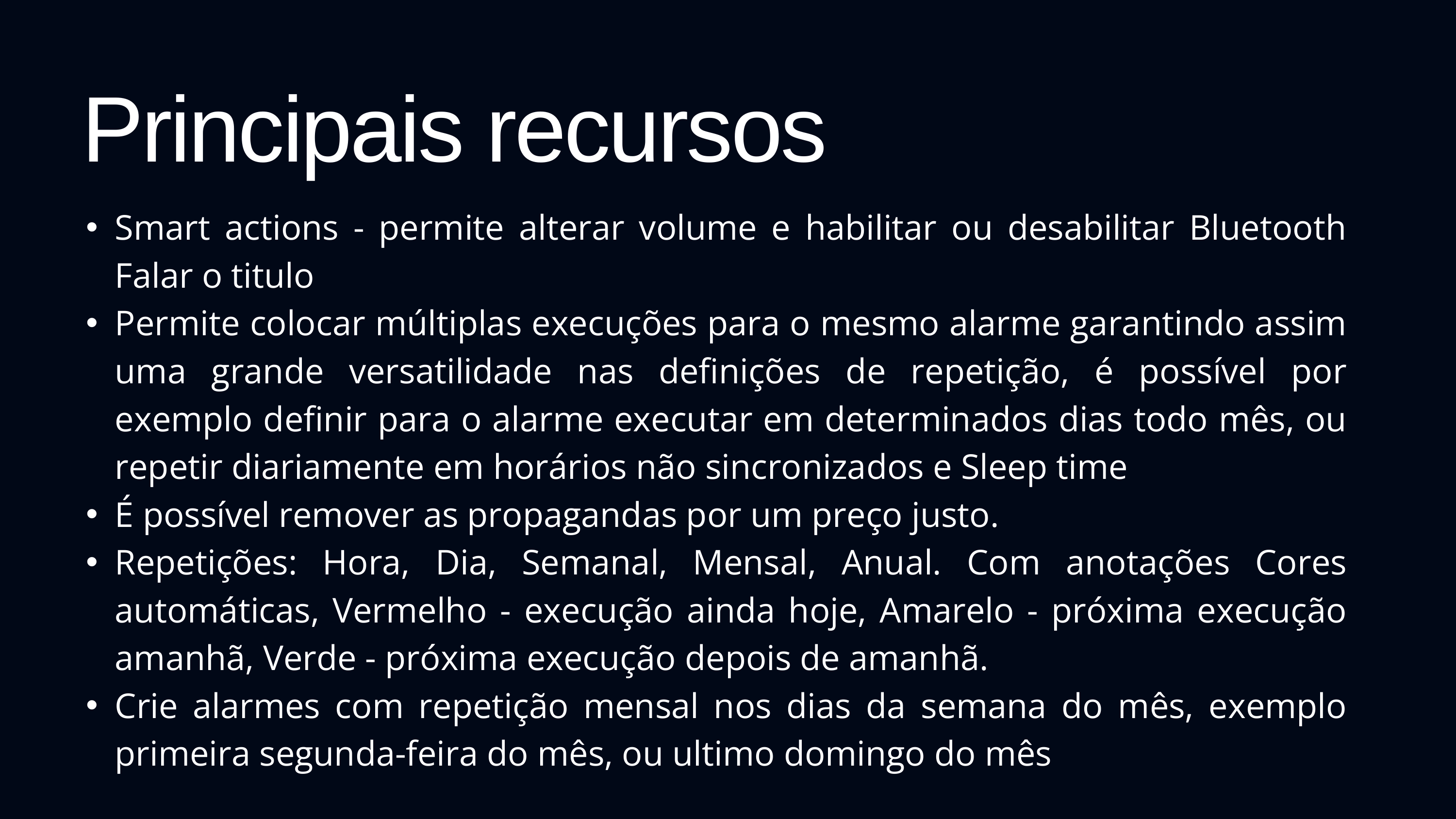

Principais recursos
Smart actions - permite alterar volume e habilitar ou desabilitar Bluetooth Falar o titulo
Permite colocar múltiplas execuções para o mesmo alarme garantindo assim uma grande versatilidade nas definições de repetição, é possível por exemplo definir para o alarme executar em determinados dias todo mês, ou repetir diariamente em horários não sincronizados e Sleep time
É possível remover as propagandas por um preço justo.
Repetições: Hora, Dia, Semanal, Mensal, Anual. Com anotações Cores automáticas, Vermelho - execução ainda hoje, Amarelo - próxima execução amanhã, Verde - próxima execução depois de amanhã.
Crie alarmes com repetição mensal nos dias da semana do mês, exemplo primeira segunda-feira do mês, ou ultimo domingo do mês